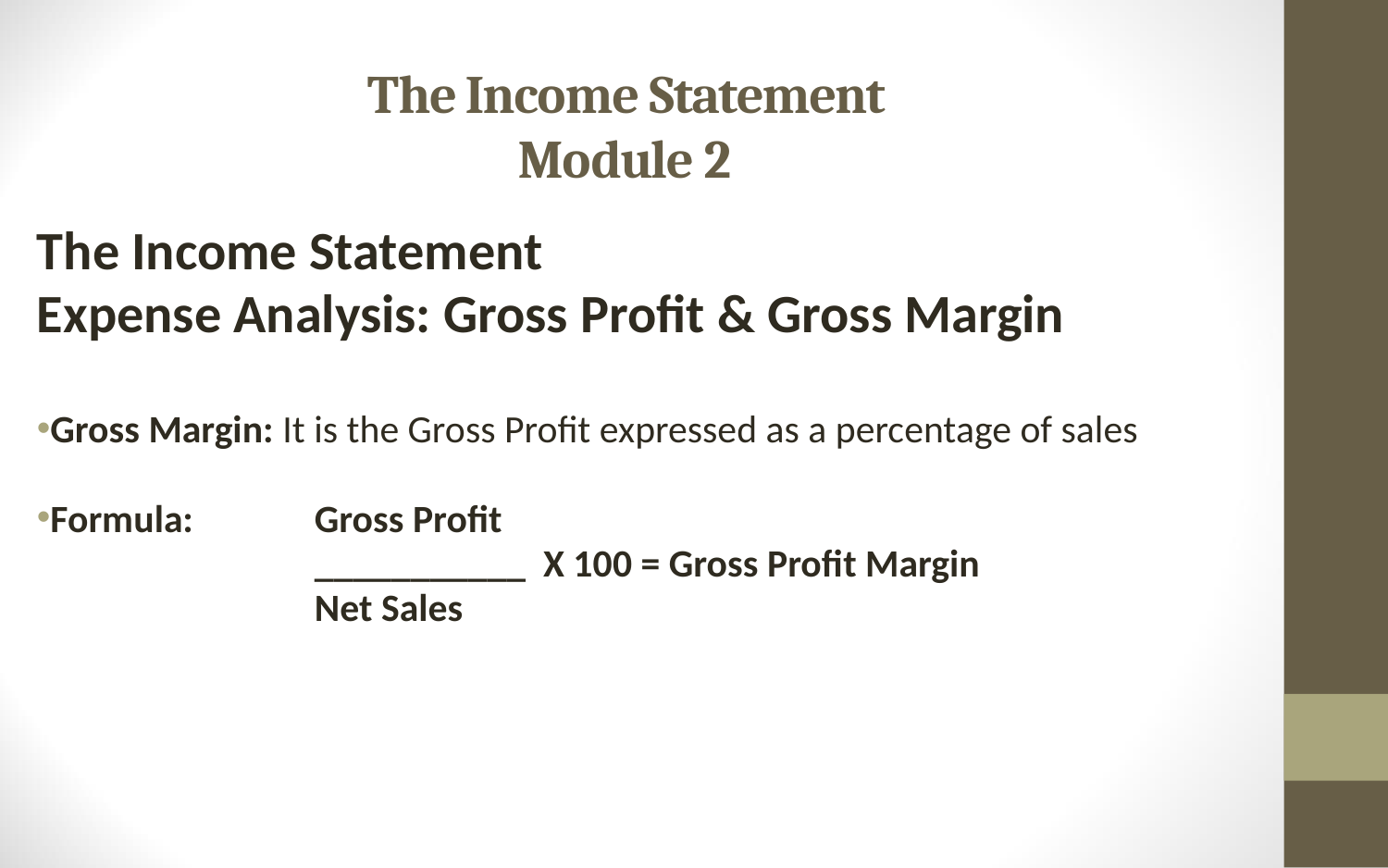

# The Income Statement Module 2
The Income Statement
Expense Analysis: Gross Profit & Gross Margin

Gross Margin: It is the Gross Profit expressed as a percentage of sales

Formula: 	Gross Profit
		___________  X 100 = Gross Profit Margin
		Net Sales